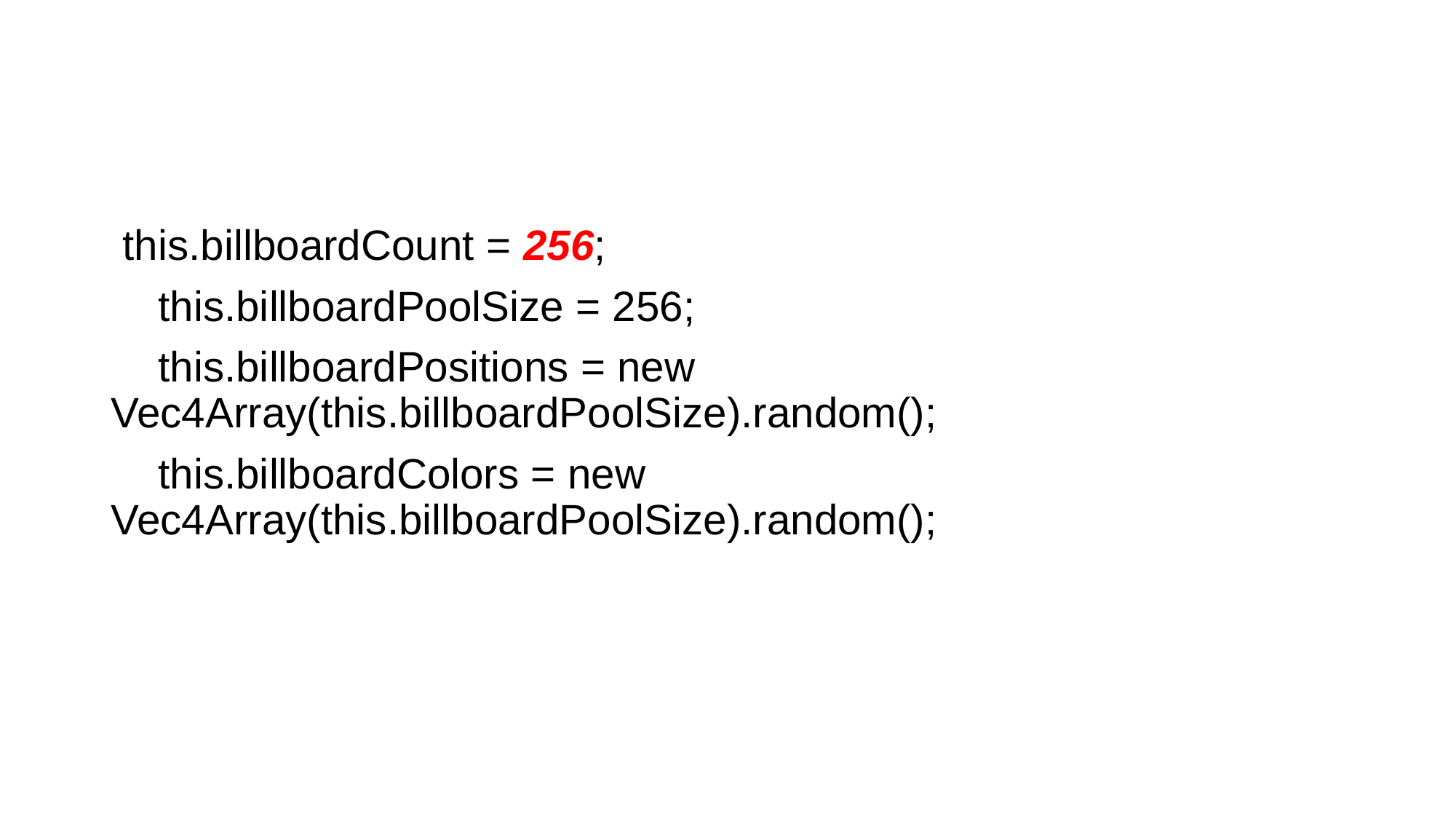

#
 this.billboardCount = 256;
    this.billboardPoolSize = 256;
    this.billboardPositions = new Vec4Array(this.billboardPoolSize).random();
    this.billboardColors = new Vec4Array(this.billboardPoolSize).random();